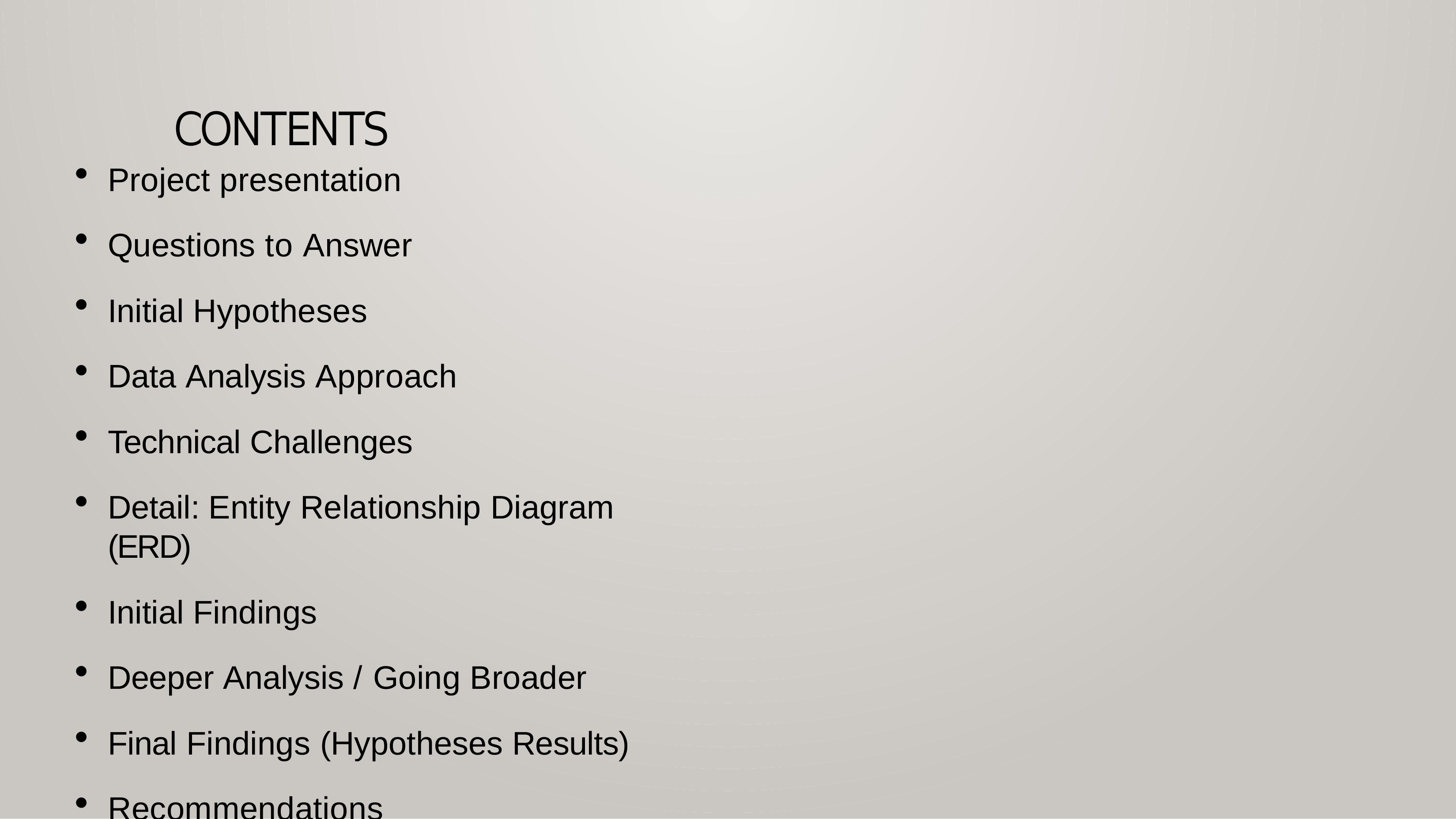

# Contents
Project presentation
Questions to Answer
Initial Hypotheses
Data Analysis Approach
Technical Challenges
Detail: Entity Relationship Diagram (ERD)
Initial Findings
Deeper Analysis / Going Broader
Final Findings (Hypotheses Results)
Recommendations